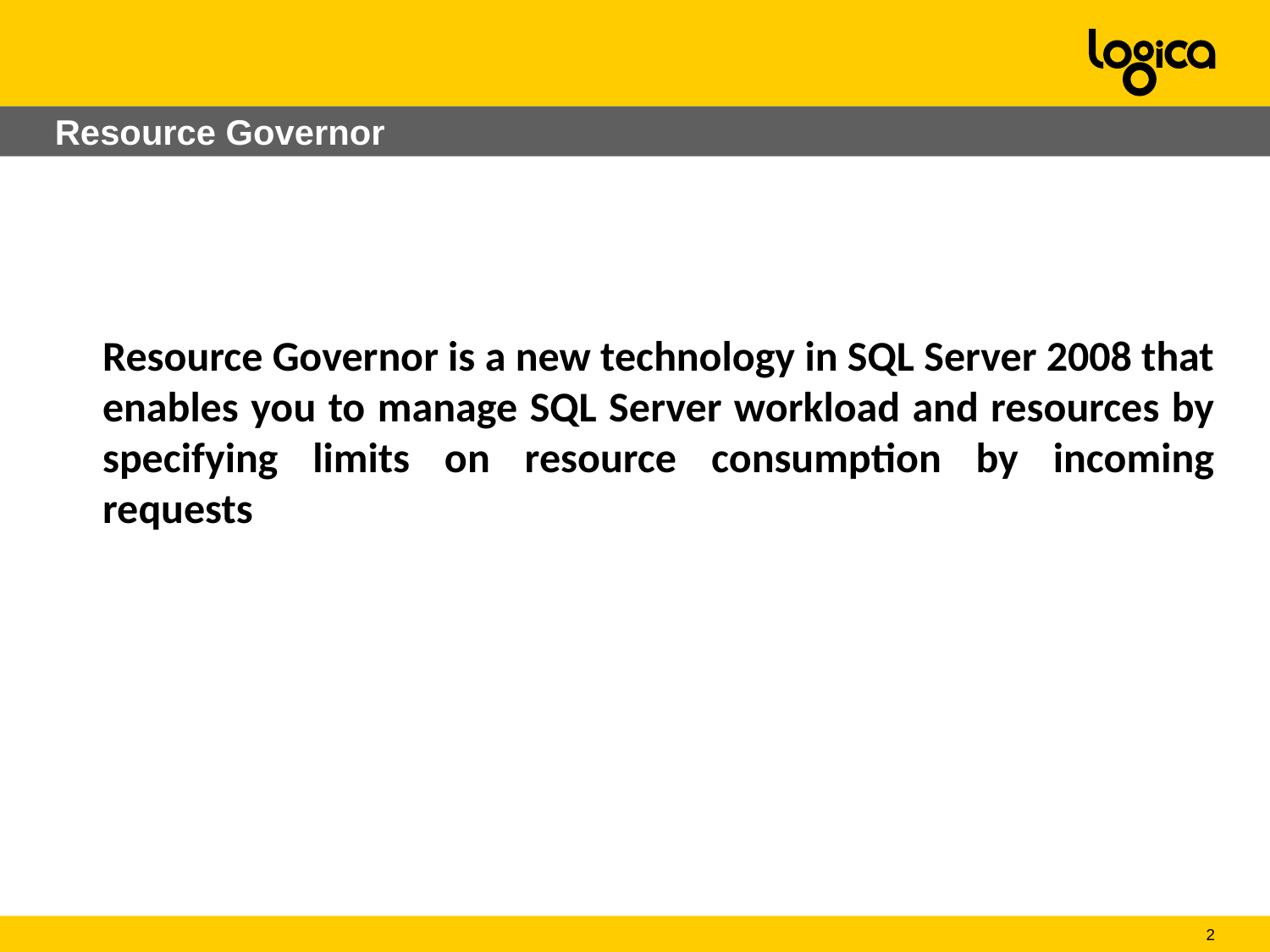

# Resource Governor

	Resource Governor is a new technology in SQL Server 2008 that enables you to manage SQL Server workload and resources by specifying limits on resource consumption by incoming requests
2